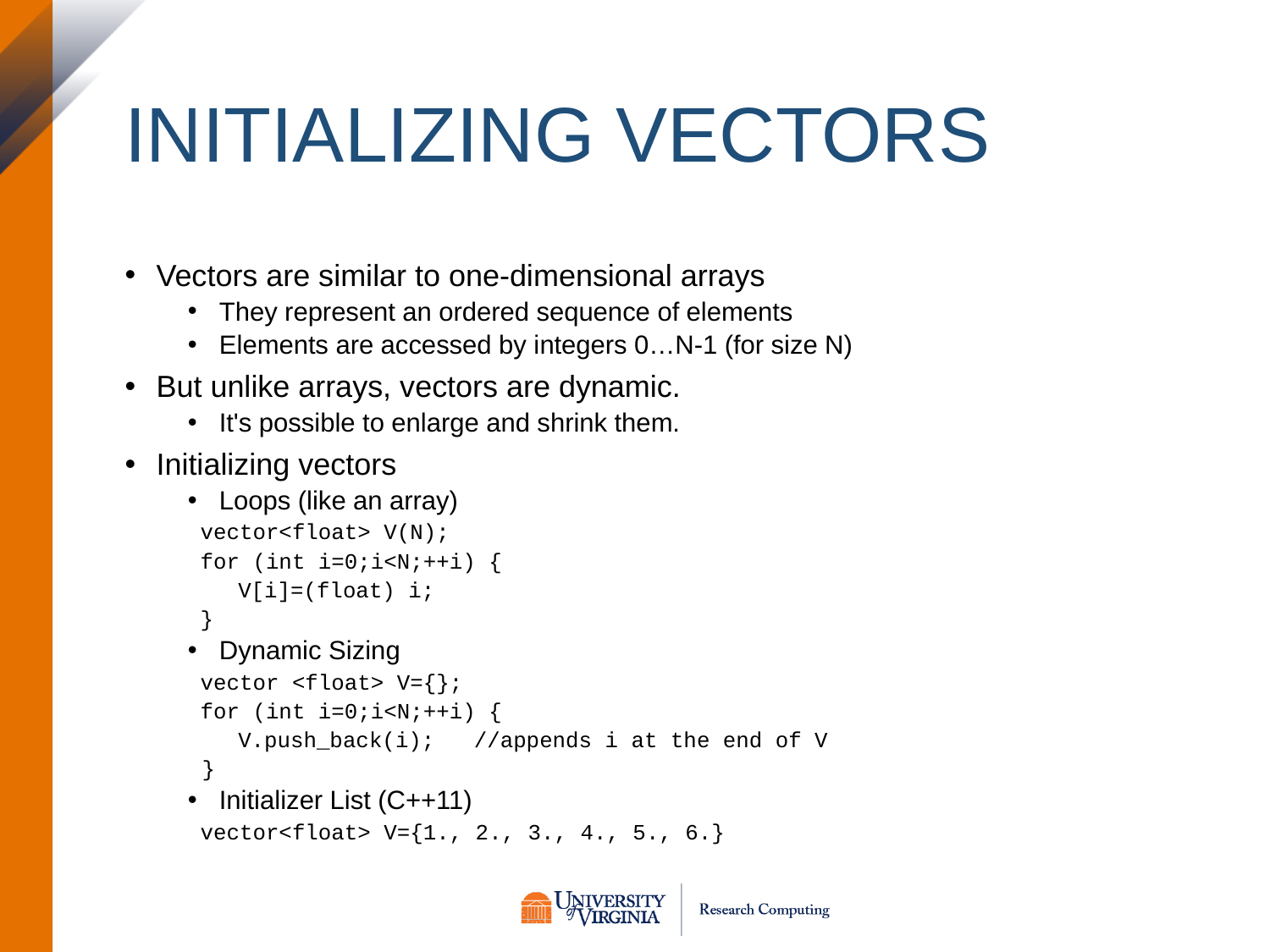

# Initializing Vectors
Vectors are similar to one-dimensional arrays
They represent an ordered sequence of elements
Elements are accessed by integers 0…N-1 (for size N)
But unlike arrays, vectors are dynamic.
It's possible to enlarge and shrink them.
Initializing vectors
Loops (like an array)
vector<float> V(N);
for (int i=0;i<N;++i) {
V[i]=(float) i;
}
Dynamic Sizing
vector <float> V={};
for (int i=0;i<N;++i) {
V.push_back(i);   //appends i at the end of V
   }
Initializer List (C++11)
vector<float> V={1., 2., 3., 4., 5., 6.}